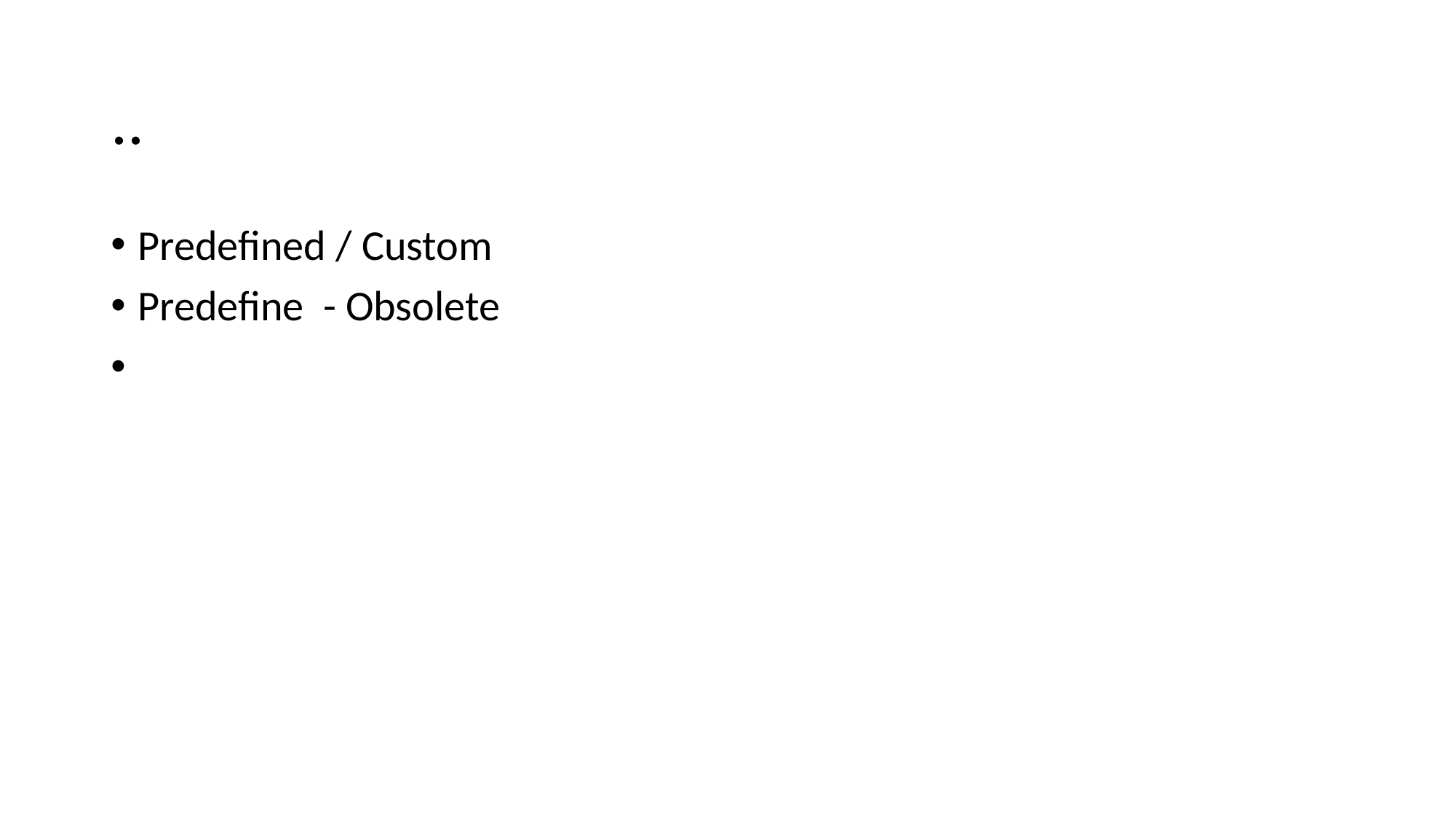

# ..
Predefined / Custom
Predefine  - Obsolete